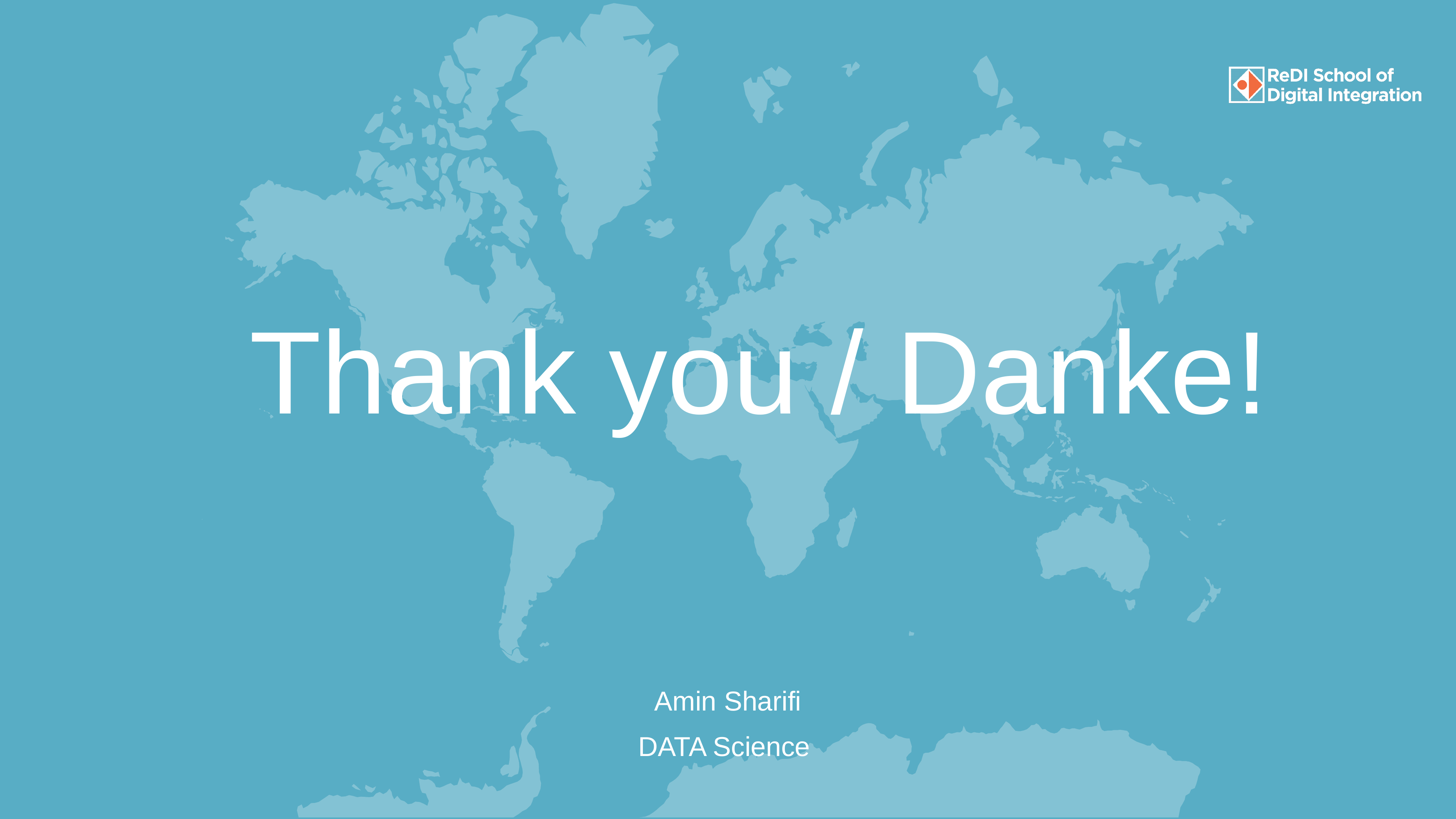

Thank you / Danke!
Amin Sharifi

DATA Science